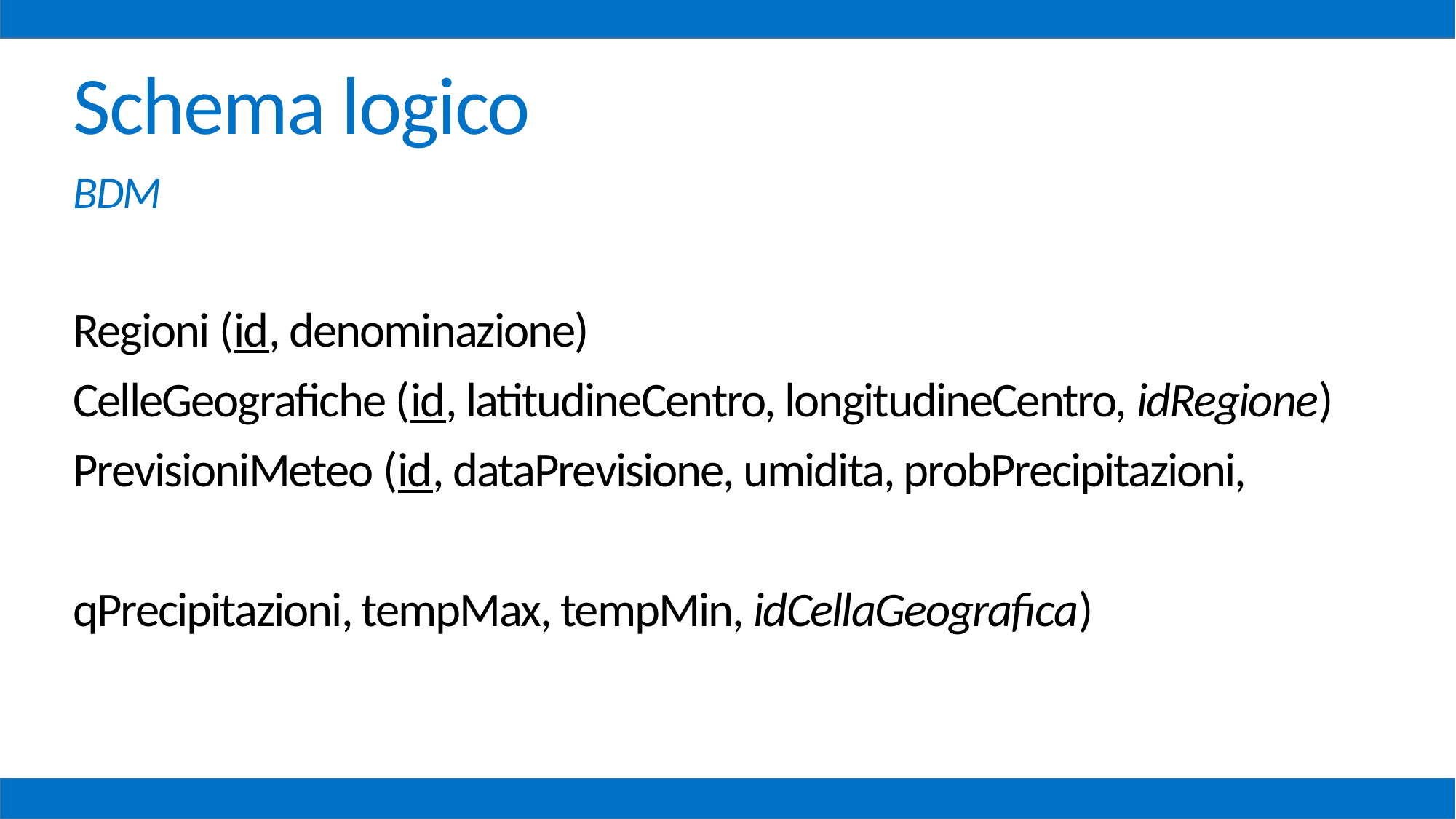

Schema logico
BDM

Regioni (id, denominazione)
CelleGeografiche (id, latitudineCentro, longitudineCentro, idRegione)
PrevisioniMeteo (id, dataPrevisione, umidita, probPrecipitazioni, 											qPrecipitazioni, tempMax, tempMin, idCellaGeografica)